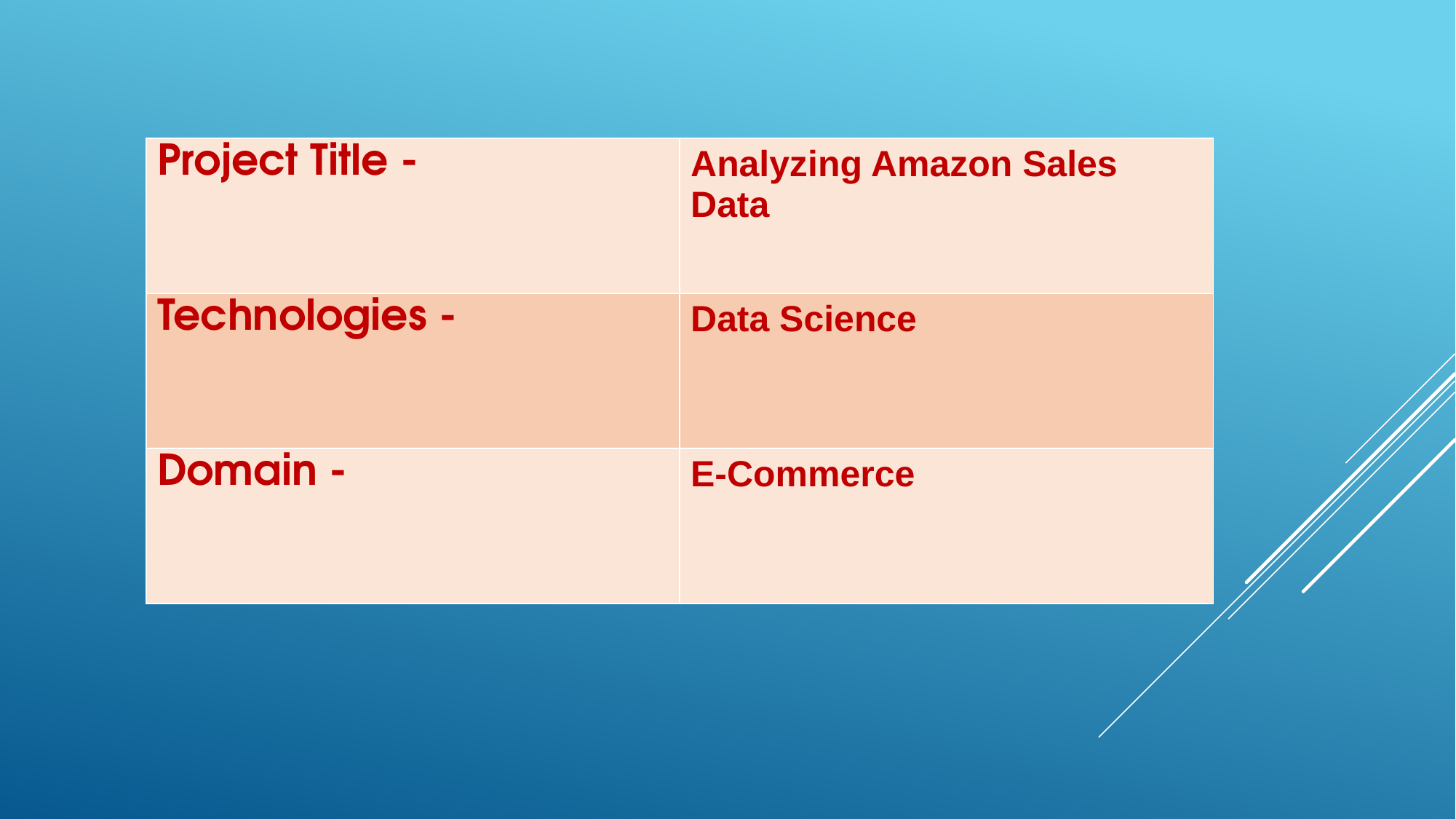

| Project Title - | Analyzing Amazon Sales Data |
| --- | --- |
| Technologies - | Data Science |
| Domain - | E-Commerce |